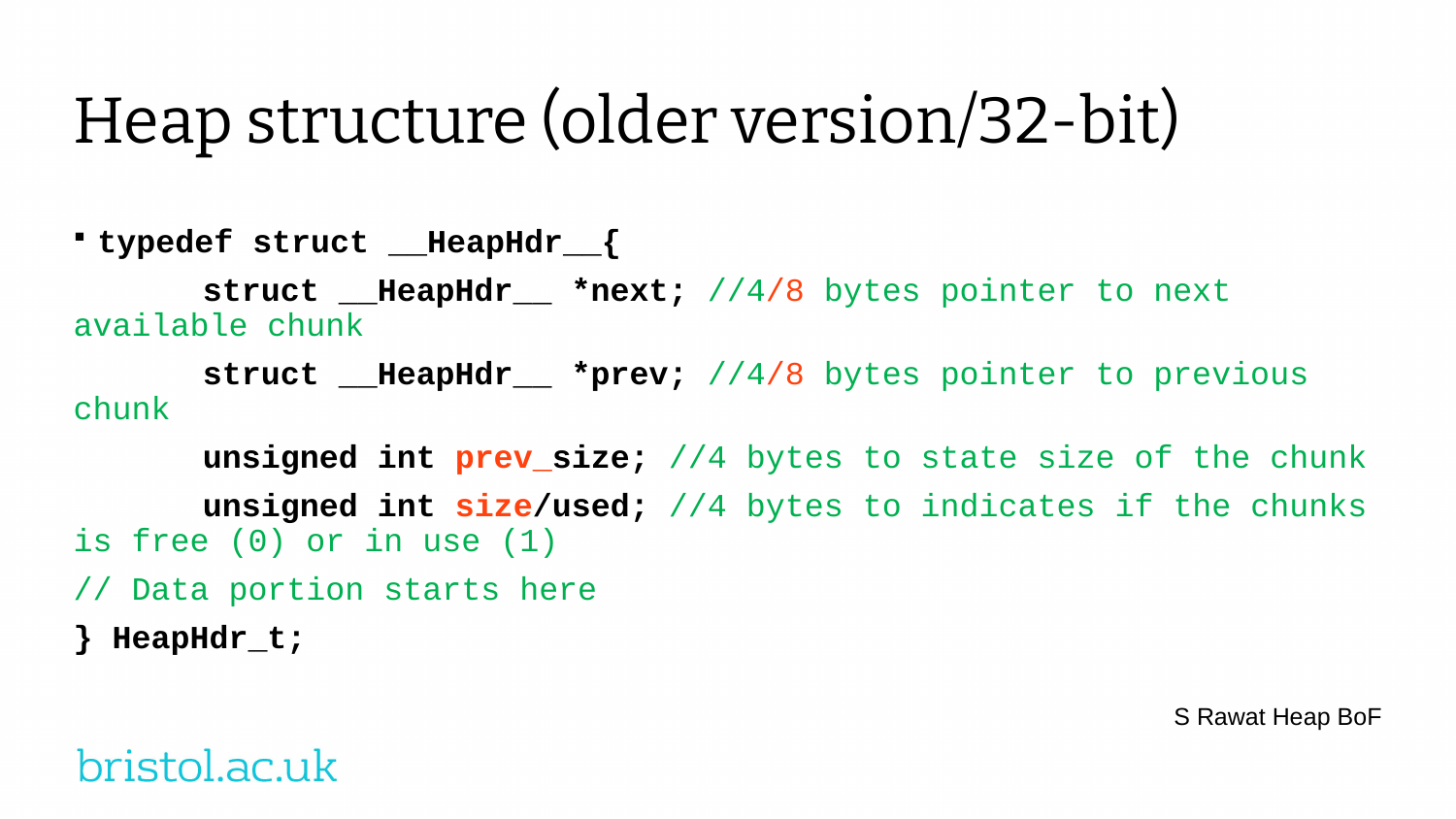

Heap structure (older version/32-bit)
typedef struct __HeapHdr__{
	struct __HeapHdr__ *next; //4/8 bytes pointer to next available chunk
	struct __HeapHdr__ *prev; //4/8 bytes pointer to previous chunk
	unsigned int prev_size; //4 bytes to state size of the chunk
	unsigned int size/used; //4 bytes to indicates if the chunks is free (0) or in use (1)
// Data portion starts here
} HeapHdr_t;
S Rawat Heap BoF